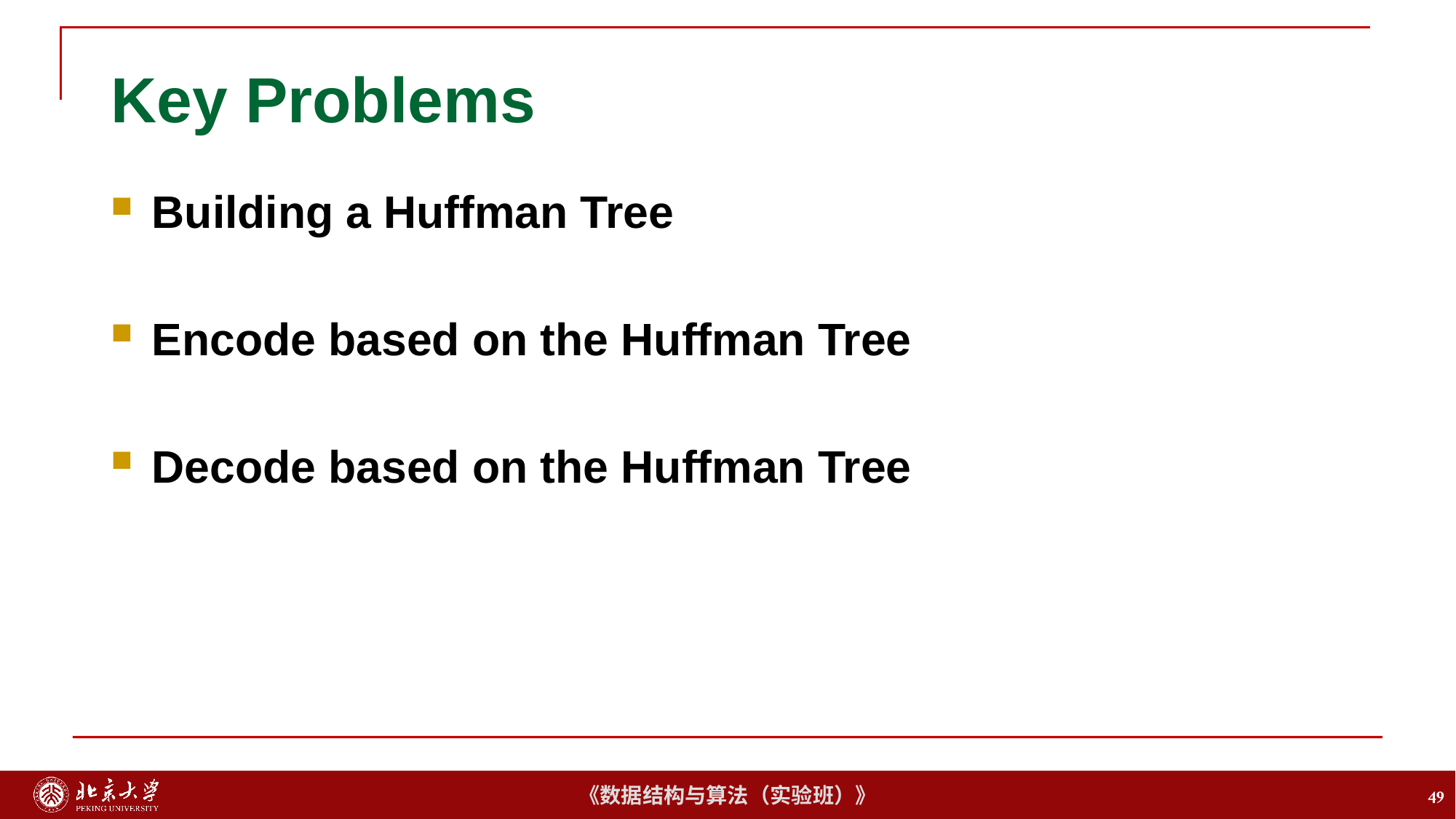

# Key Problems
Building a Huffman Tree

Encode based on the Huffman Tree

Decode based on the Huffman Tree
49